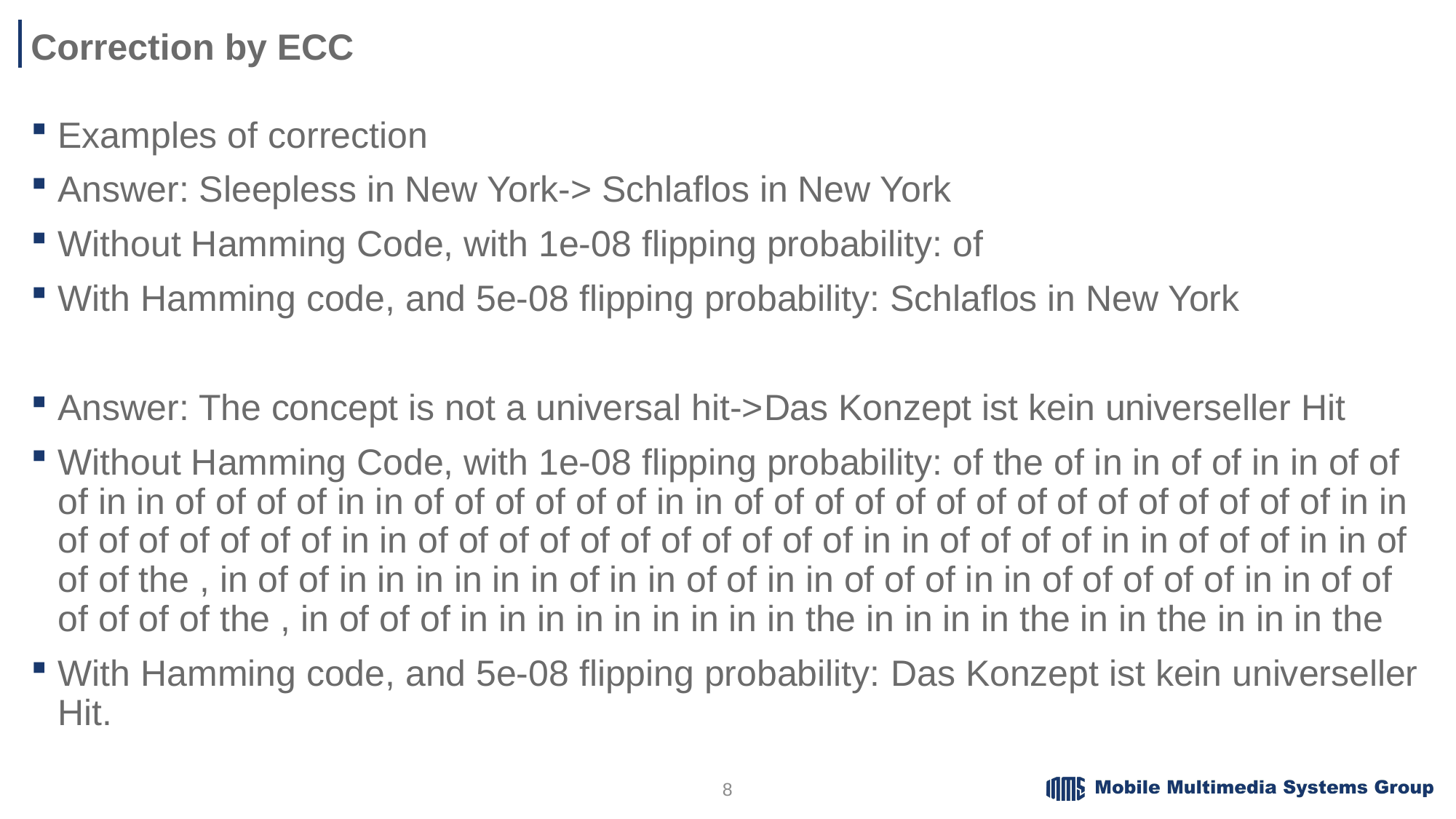

# Correction by ECC
Examples of correction
Answer: Sleepless in New York-> Schlaflos in New York
Without Hamming Code, with 1e-08 flipping probability: of
With Hamming code, and 5e-08 flipping probability: Schlaflos in New York

Answer: The concept is not a universal hit->Das Konzept ist kein universeller Hit
Without Hamming Code, with 1e-08 flipping probability: of the of in in of of in in of of of in in of of of of in in of of of of of of in in of of of of of of of of of of of of of of of in in of of of of of of of in in of of of of of of of of of of of in in of of of of in in of of of in in of of of the , in of of in in in in in in of in in of of in in of of of in in of of of of of in in of of of of of of the , in of of of in in in in in in in in in the in in in in the in in the in in in the
With Hamming code, and 5e-08 flipping probability: Das Konzept ist kein universeller Hit.

8